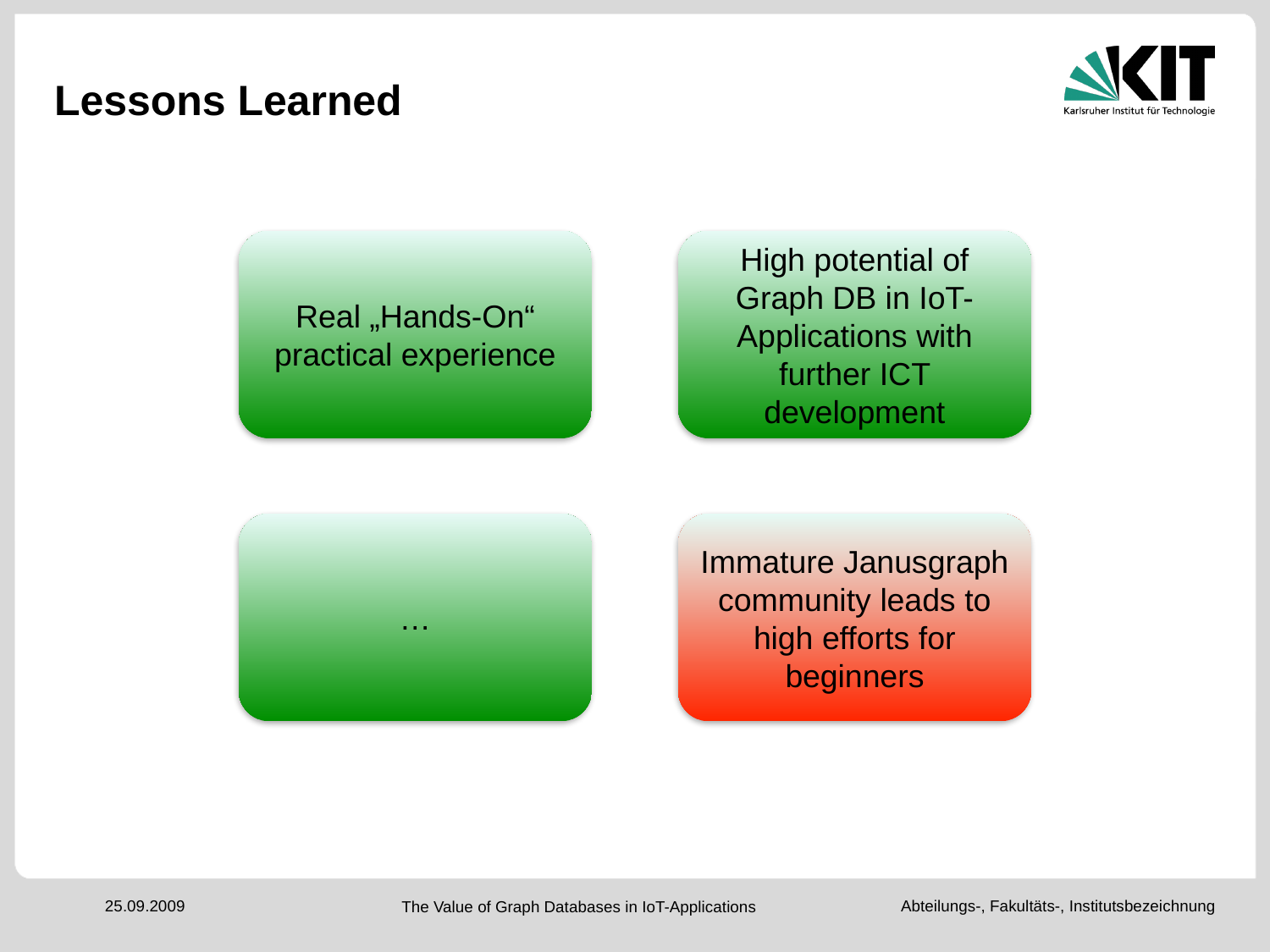

# Lessons Learned
Real „Hands-On“ practical experience
High potential of Graph DB in IoT-Applications with further ICT development
…
Immature Janusgraph community leads to high efforts for beginners
15